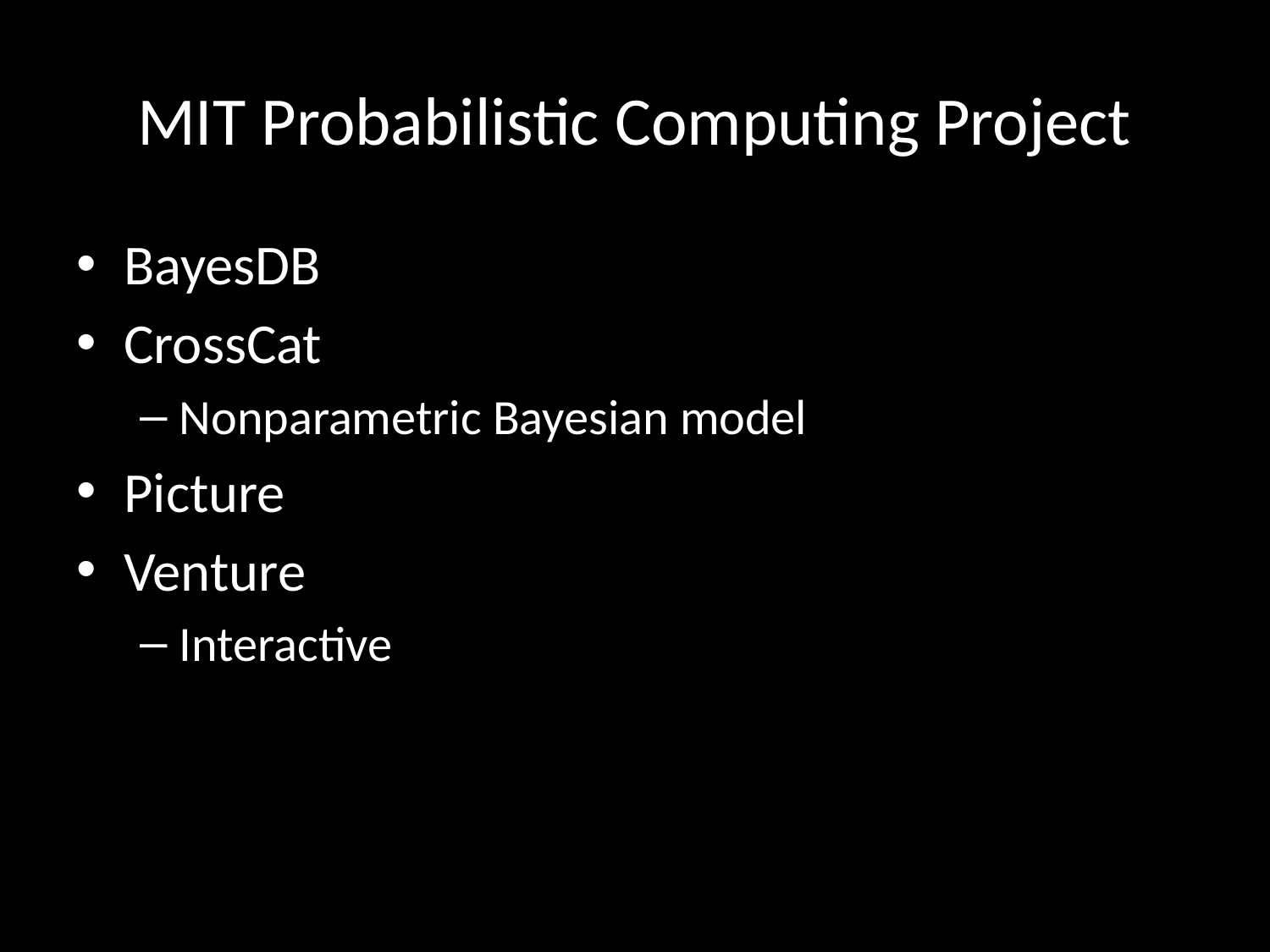

# MIT Probabilistic Computing Project
BayesDB
CrossCat
Nonparametric Bayesian model
Picture
Venture
Interactive